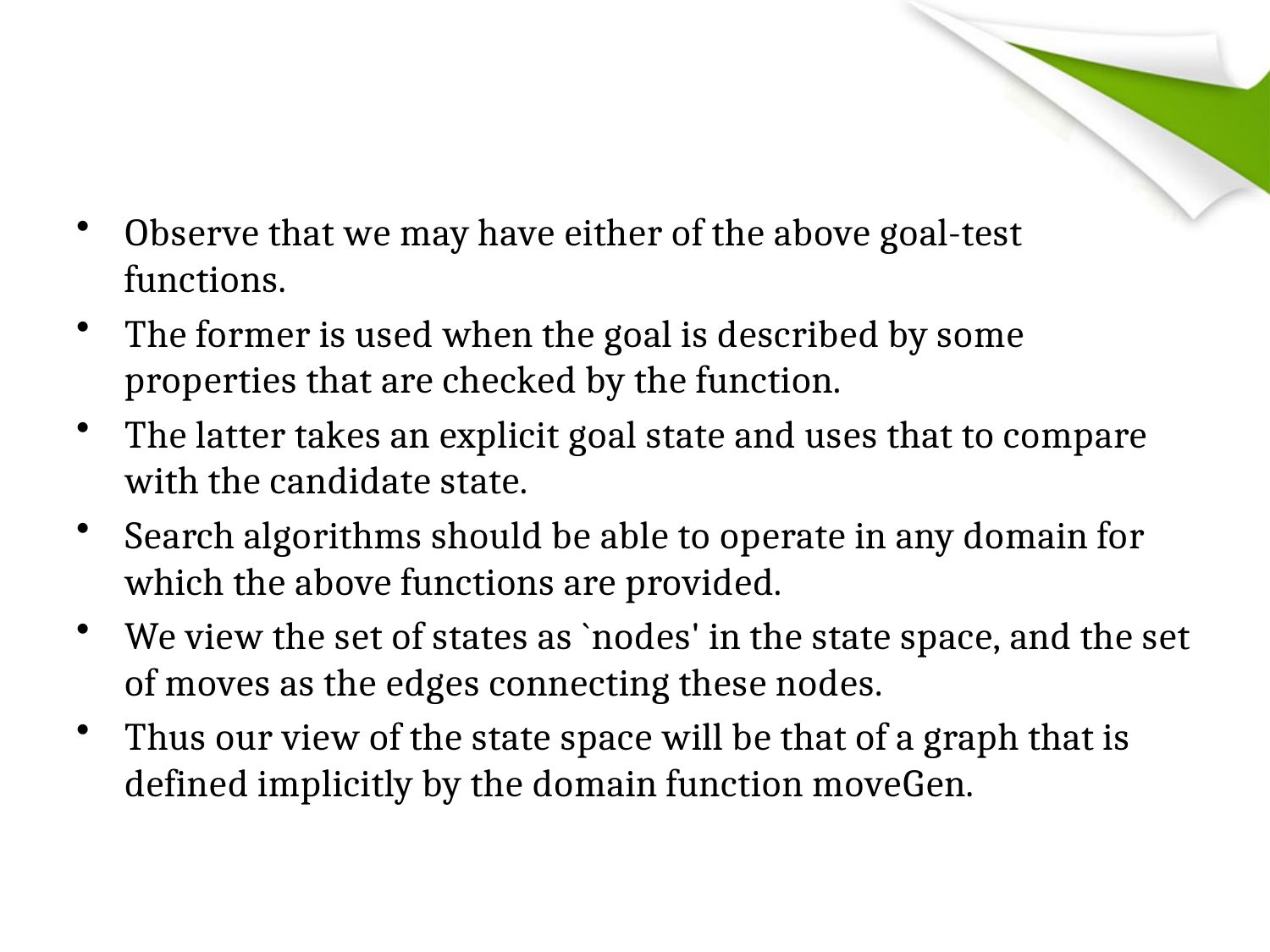

#
Observe that we may have either of the above goal-test functions.
The former is used when the goal is described by some properties that are checked by the function.
The latter takes an explicit goal state and uses that to compare with the candidate state.
Search algorithms should be able to operate in any domain for which the above functions are provided.
We view the set of states as `nodes' in the state space, and the set of moves as the edges connecting these nodes.
Thus our view of the state space will be that of a graph that is defined implicitly by the domain function moveGen.